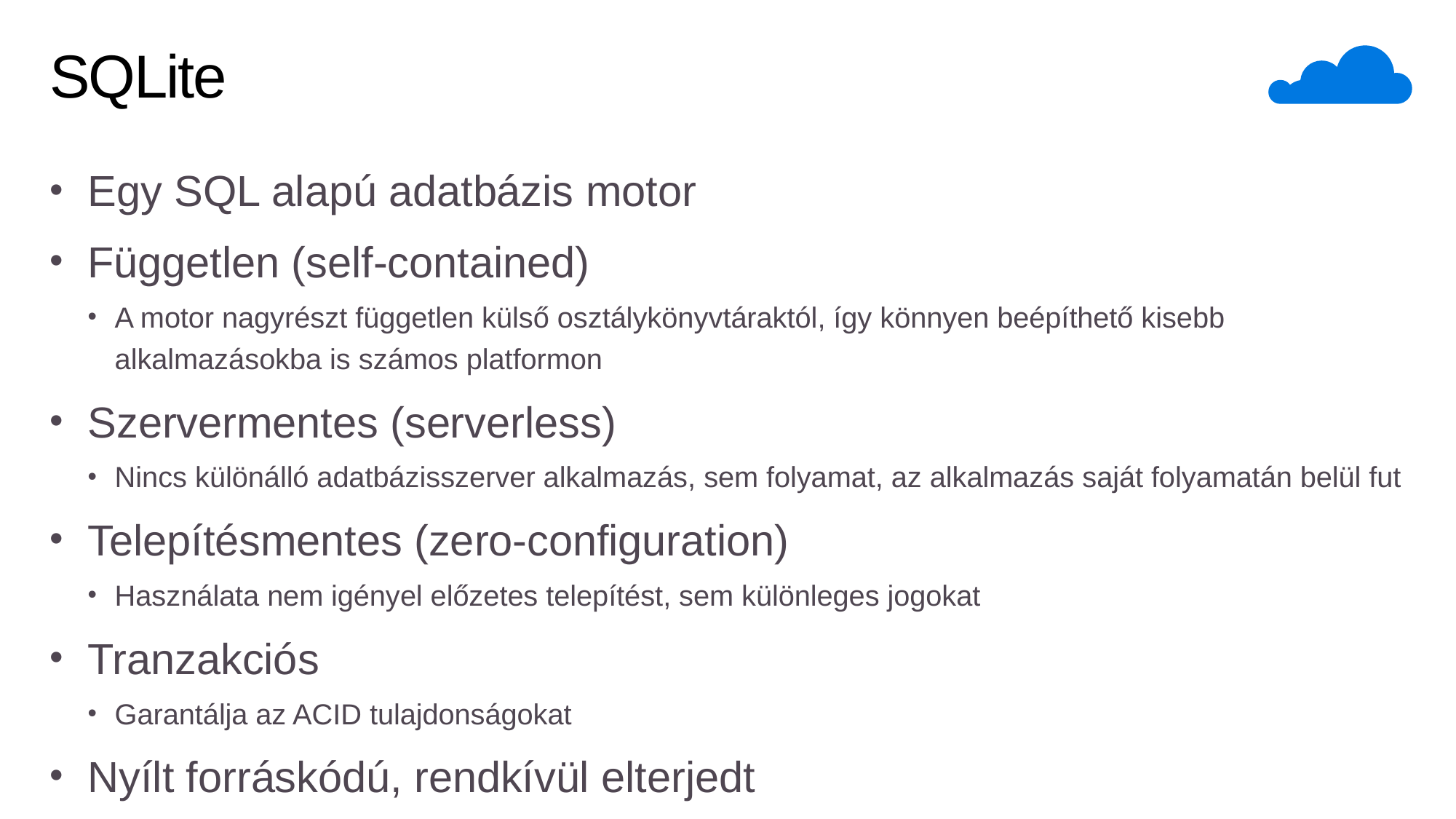

# SQLite
Egy SQL alapú adatbázis motor
Független (self-contained)
A motor nagyrészt független külső osztálykönyvtáraktól, így könnyen beépíthető kisebb alkalmazásokba is számos platformon
Szervermentes (serverless)
Nincs különálló adatbázisszerver alkalmazás, sem folyamat, az alkalmazás saját folyamatán belül fut
Telepítésmentes (zero-configuration)
Használata nem igényel előzetes telepítést, sem különleges jogokat
Tranzakciós
Garantálja az ACID tulajdonságokat
Nyílt forráskódú, rendkívül elterjedt